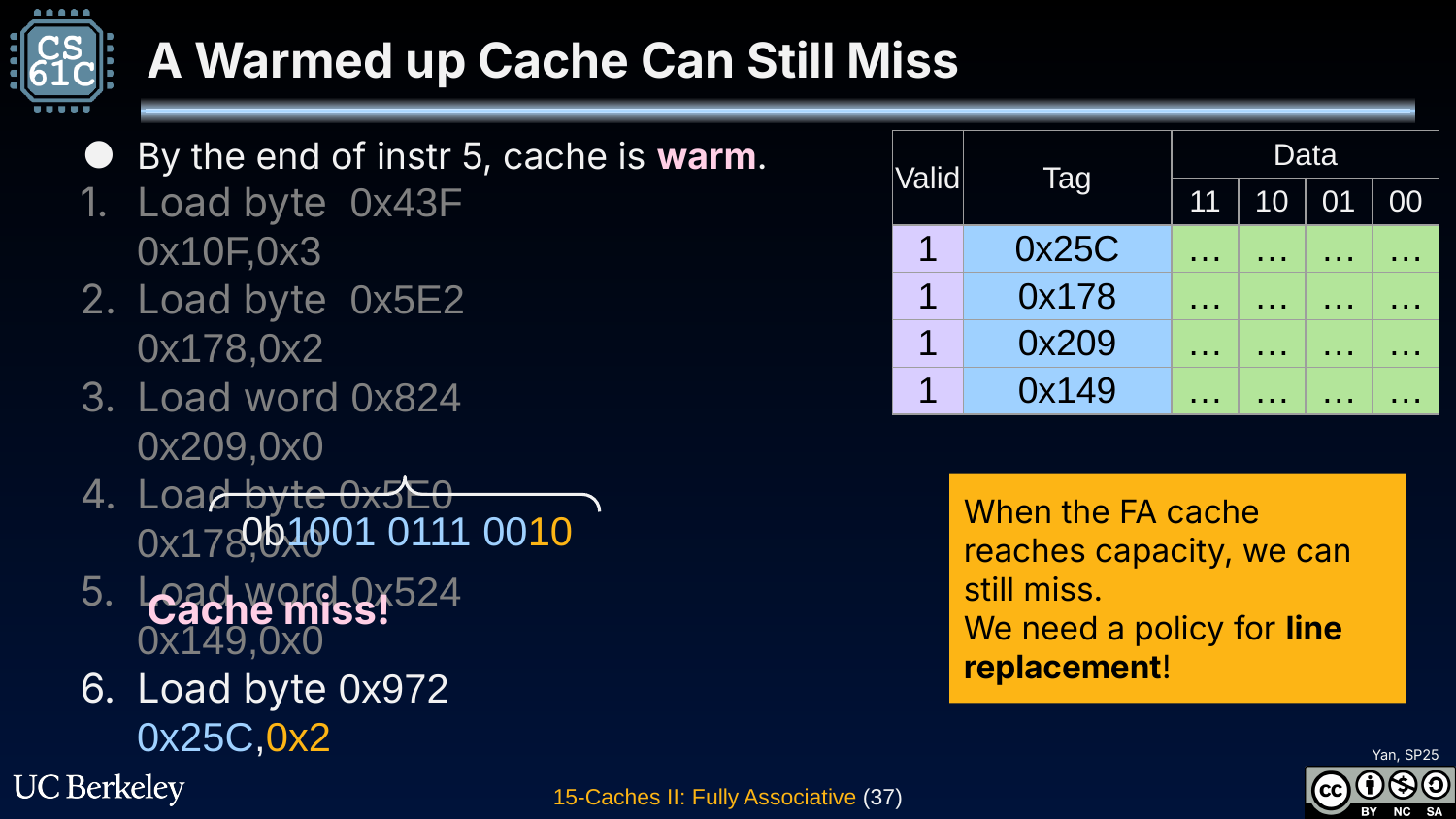

# A Warmed up Cache Can Still Miss
By the end of instr 5, cache is warm.
Load byte  0x43F		0x10F,0x3
Load byte  0x5E2		0x178,0x2
Load word 0x824		0x209,0x0
Load byte 0x5E0		0x178,0x0
Load word 0x524		0x149,0x0
Load byte 0x972		0x25C,0x2
| Valid | Tag | Data |  |  |  |
| --- | --- | --- | --- | --- | --- |
|  |  | 11 | 10 | 01 | 00 |
| 1 | 0x25C | … | … | … | … |
| 1 | 0x178 | … | … | … | … |
| 1 | 0x209 | … | … | … | … |
| 1 | 0x149 | … | … | … | … |

When the FA cache reaches capacity, we can still miss.
We need a policy for line replacement!
0b1001 0111 0010
Cache miss!